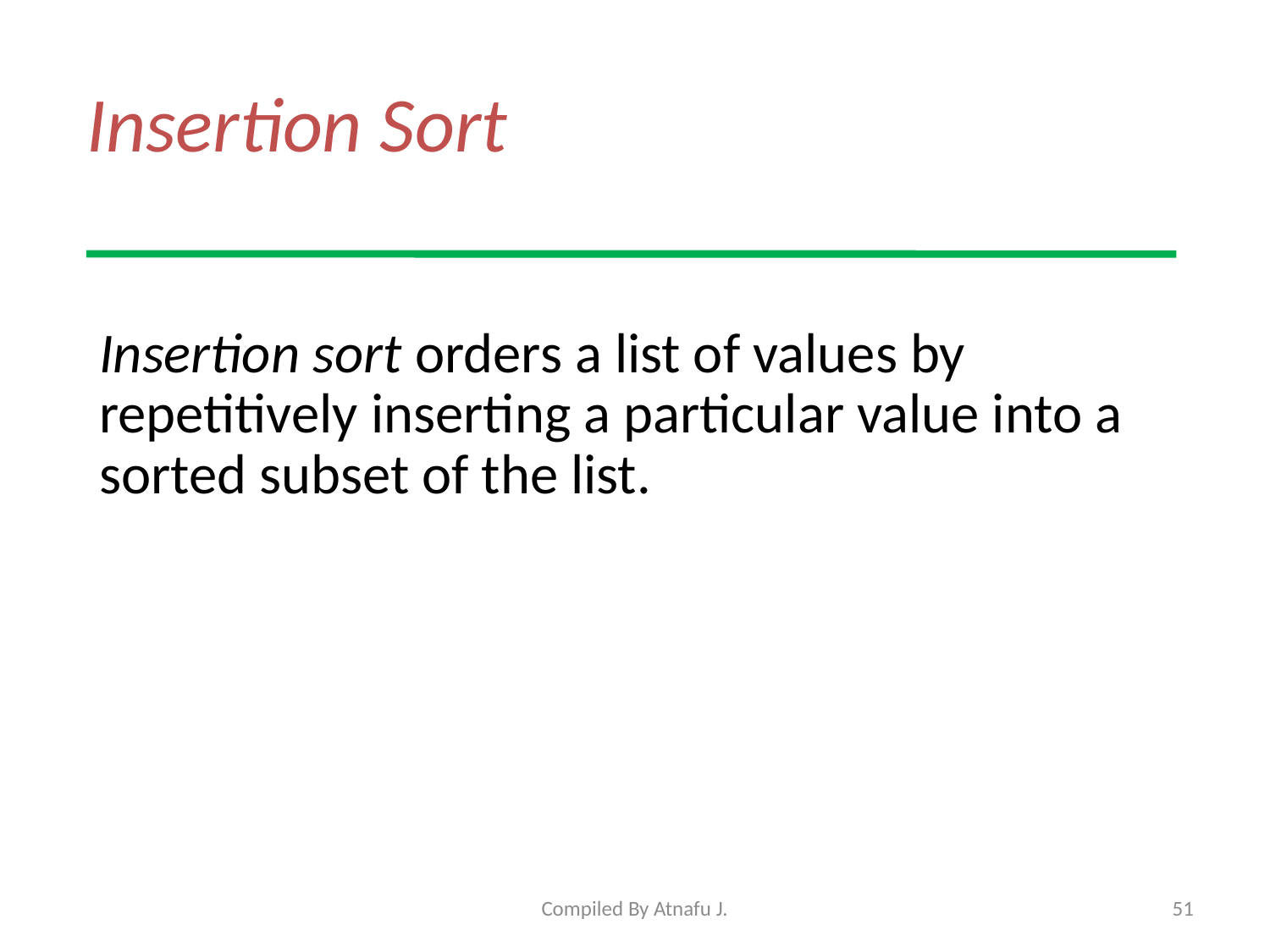

# Insertion Sort
Insertion sort orders a list of values by repetitively inserting a particular value into a sorted subset of the list.
Compiled By Atnafu J.
51